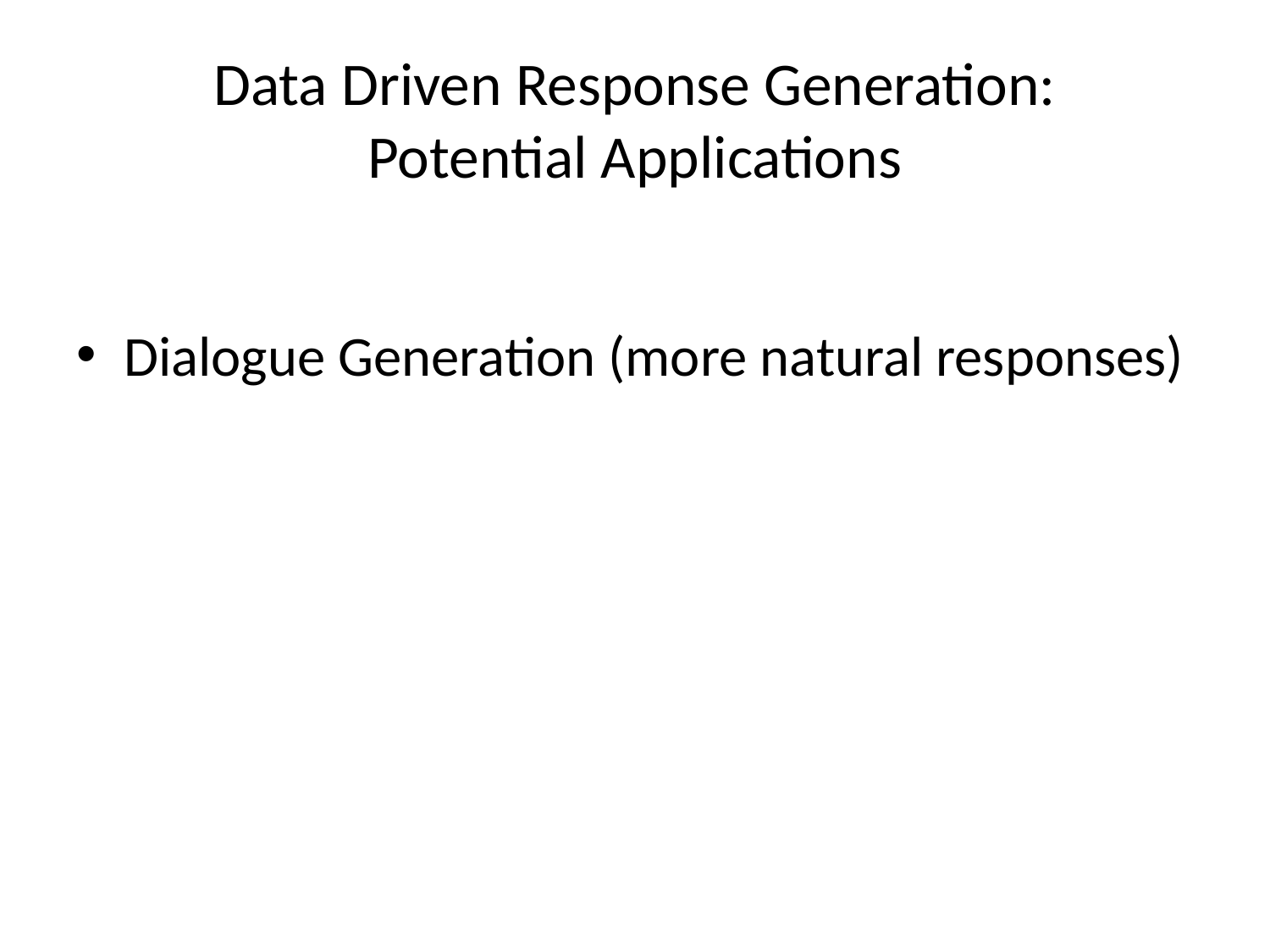

# Data Driven Response Generation: Potential Applications
Dialogue Generation (more natural responses)